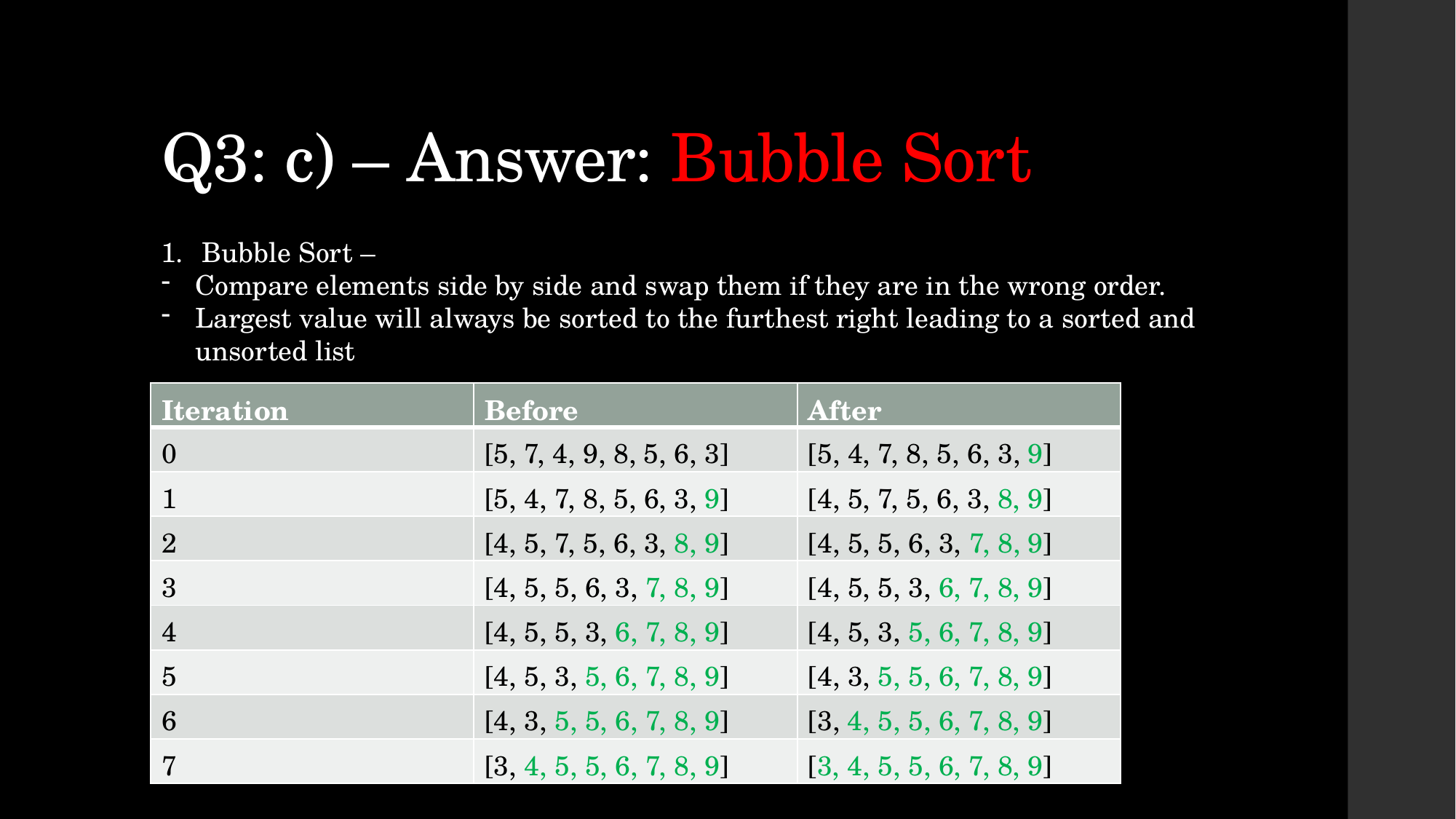

# Q3: c) – Answer: Bubble Sort
Bubble Sort –
Compare elements side by side and swap them if they are in the wrong order.
Largest value will always be sorted to the furthest right leading to a sorted and unsorted list
| Iteration | Before | After |
| --- | --- | --- |
| 0 | [5, 7, 4, 9, 8, 5, 6, 3] | [5, 4, 7, 8, 5, 6, 3, 9] |
| 1 | [5, 4, 7, 8, 5, 6, 3, 9] | [4, 5, 7, 5, 6, 3, 8, 9] |
| 2 | [4, 5, 7, 5, 6, 3, 8, 9] | [4, 5, 5, 6, 3, 7, 8, 9] |
| 3 | [4, 5, 5, 6, 3, 7, 8, 9] | [4, 5, 5, 3, 6, 7, 8, 9] |
| 4 | [4, 5, 5, 3, 6, 7, 8, 9] | [4, 5, 3, 5, 6, 7, 8, 9] |
| 5 | [4, 5, 3, 5, 6, 7, 8, 9] | [4, 3, 5, 5, 6, 7, 8, 9] |
| 6 | [4, 3, 5, 5, 6, 7, 8, 9] | [3, 4, 5, 5, 6, 7, 8, 9] |
| 7 | [3, 4, 5, 5, 6, 7, 8, 9] | [3, 4, 5, 5, 6, 7, 8, 9] |